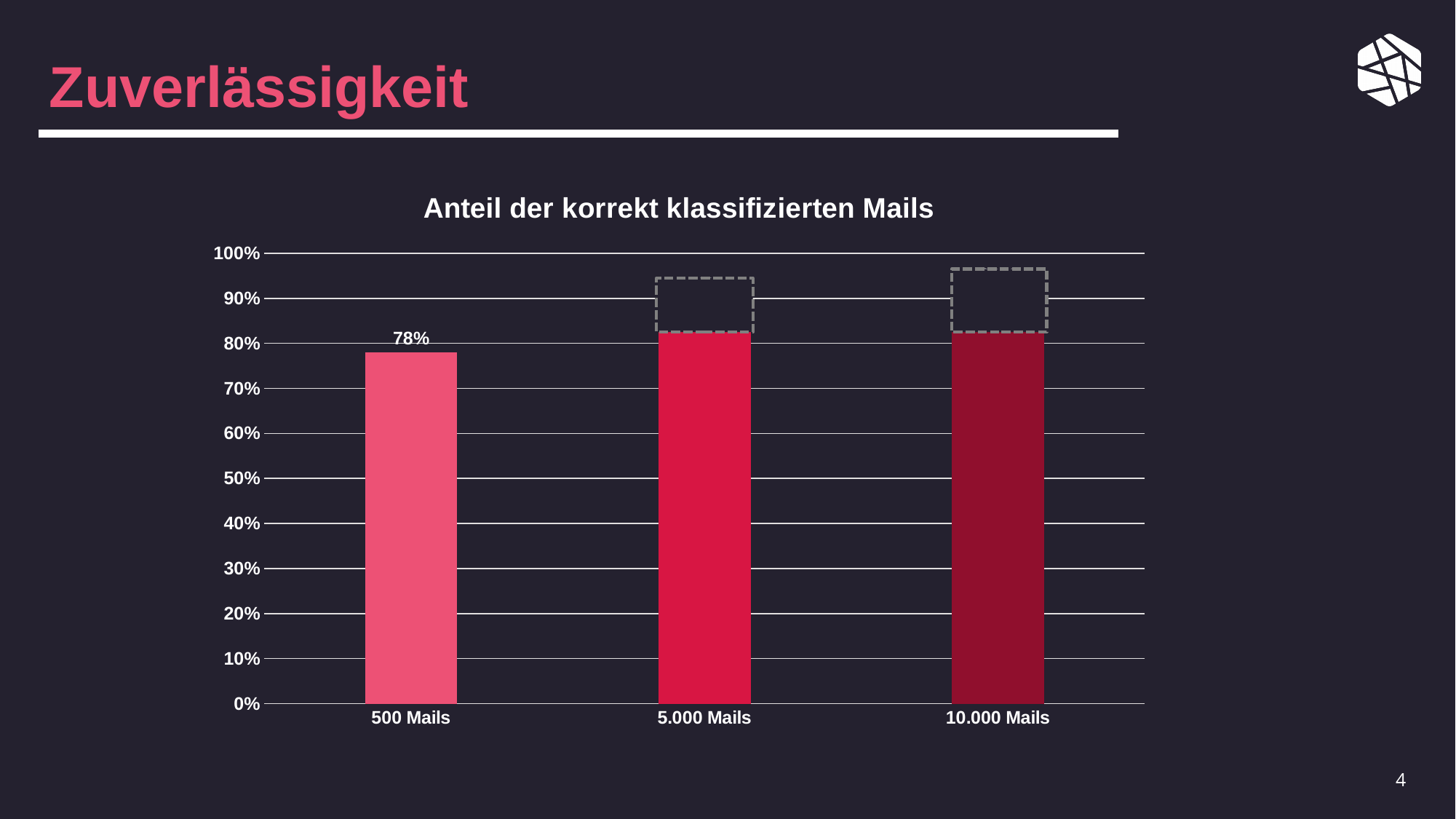

# Zuverlässigkeit

### Chart: Anteil der korrekt klassifizierten Mails

| Category | Spalte1 |
|---|---|
| 500 Mails | 0.78 |
| 5.000 Mails | 0.9 |
| 10.000 Mails | 0.92 |

4